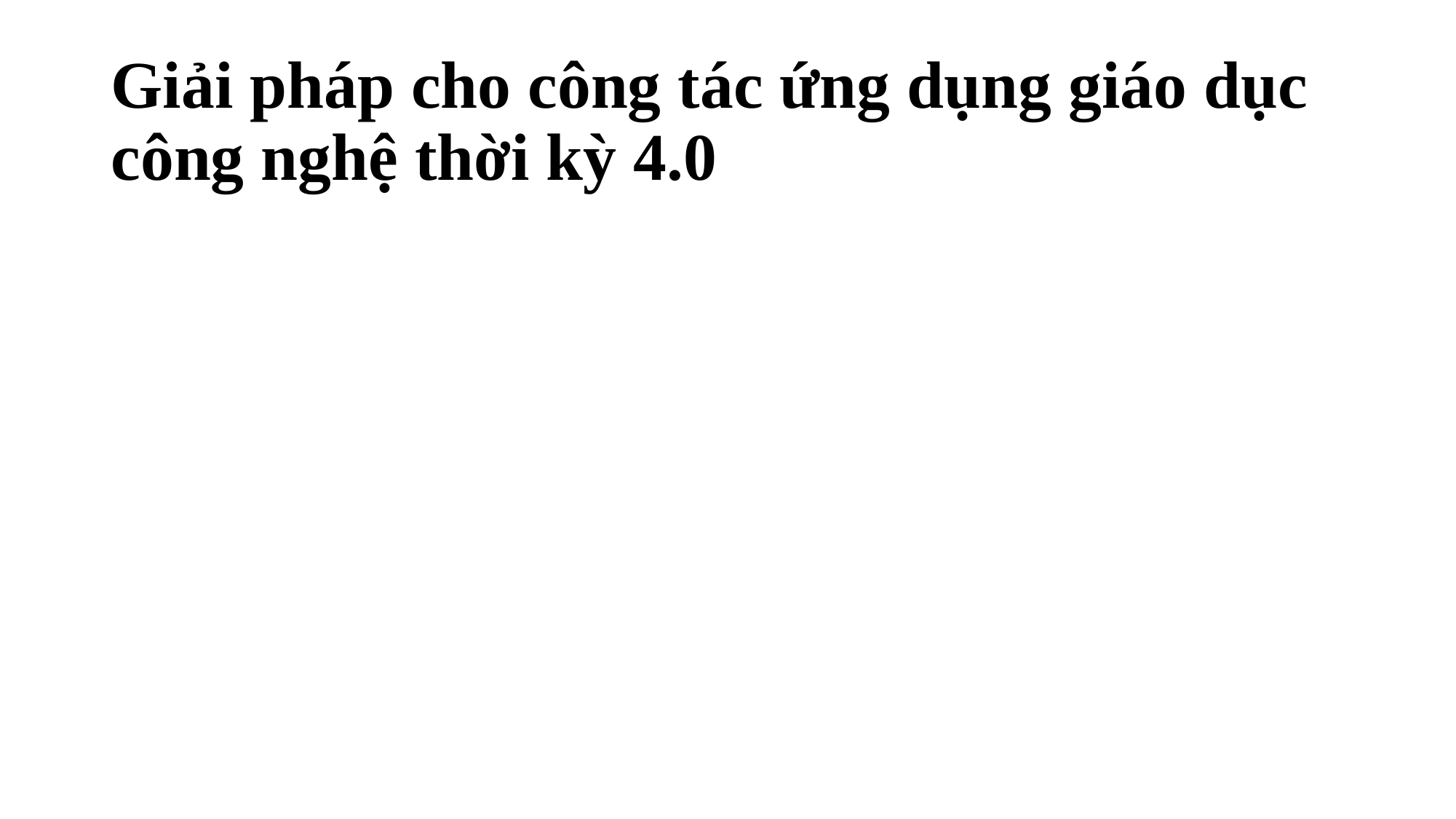

# Giải pháp cho công tác ứng dụng giáo dục công nghệ thời kỳ 4.0